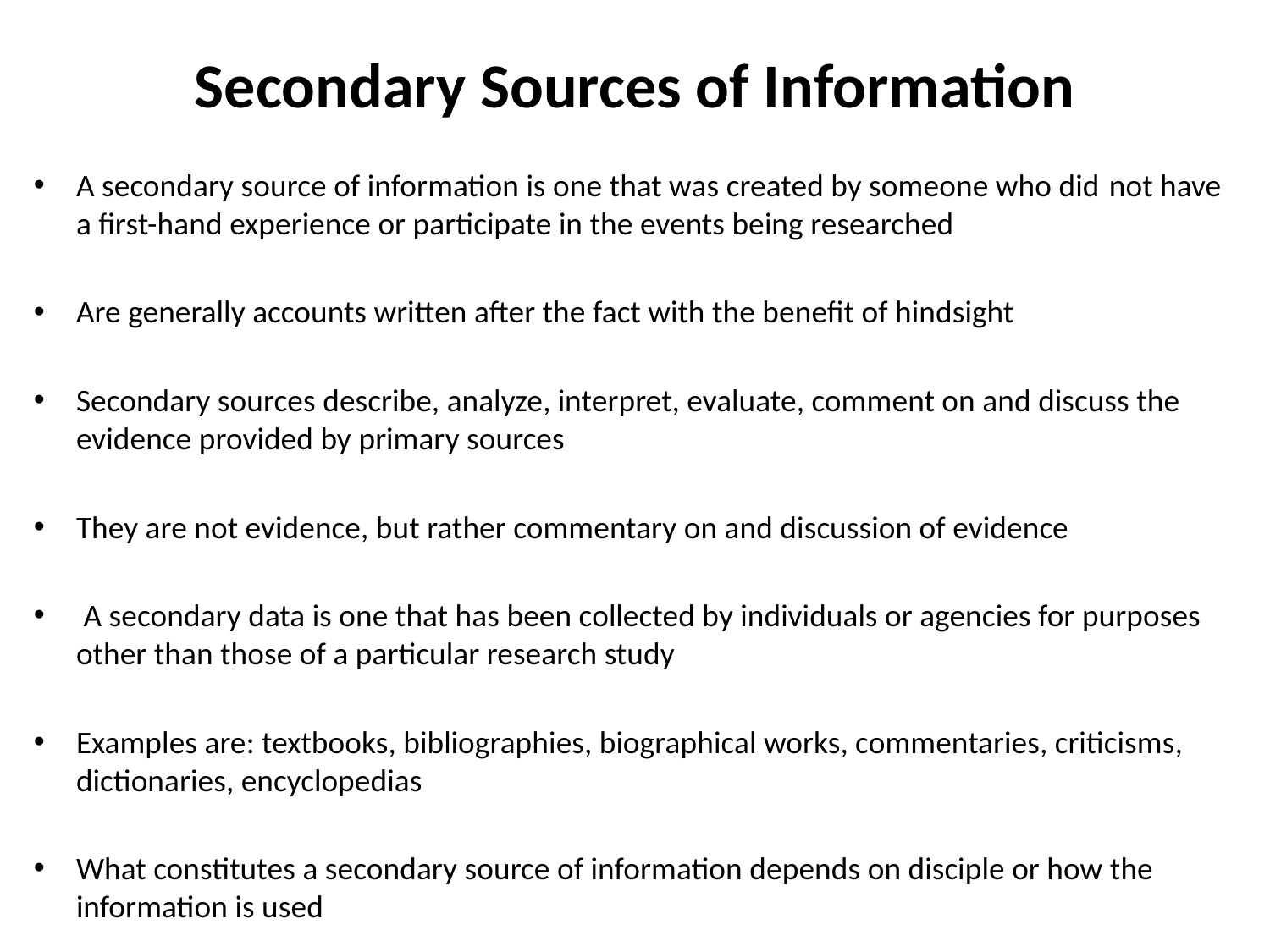

# Secondary Sources of Information
A secondary source of information is one that was created by someone who did not have a first-hand experience or participate in the events being researched

Are generally accounts written after the fact with the benefit of hindsight

Secondary sources describe, analyze, interpret, evaluate, comment on and discuss the evidence provided by primary sources

They are not evidence, but rather commentary on and discussion of evidence

 A secondary data is one that has been collected by individuals or agencies for purposes other than those of a particular research study

Examples are: textbooks, bibliographies, biographical works, commentaries, criticisms, dictionaries, encyclopedias

What constitutes a secondary source of information depends on disciple or how the information is used